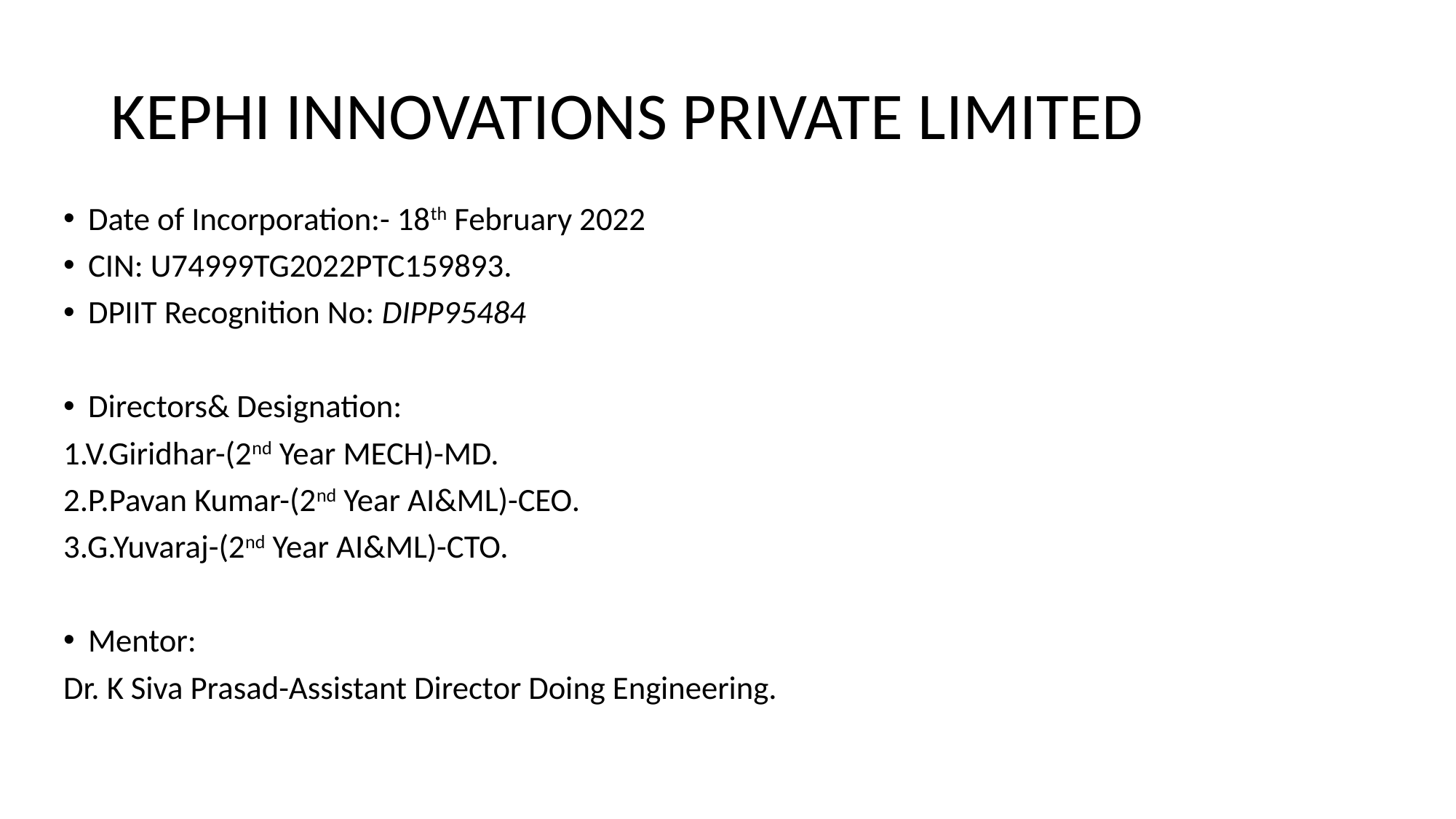

# KEPHI INNOVATIONS PRIVATE LIMITED
Date of Incorporation:- 18th February 2022
CIN: U74999TG2022PTC159893.
DPIIT Recognition No: DIPP95484

Directors& Designation:
1.V.Giridhar-(2nd Year MECH)-MD.
2.P.Pavan Kumar-(2nd Year AI&ML)-CEO.
3.G.Yuvaraj-(2nd Year AI&ML)-CTO.

Mentor:
Dr. K Siva Prasad-Assistant Director Doing Engineering.